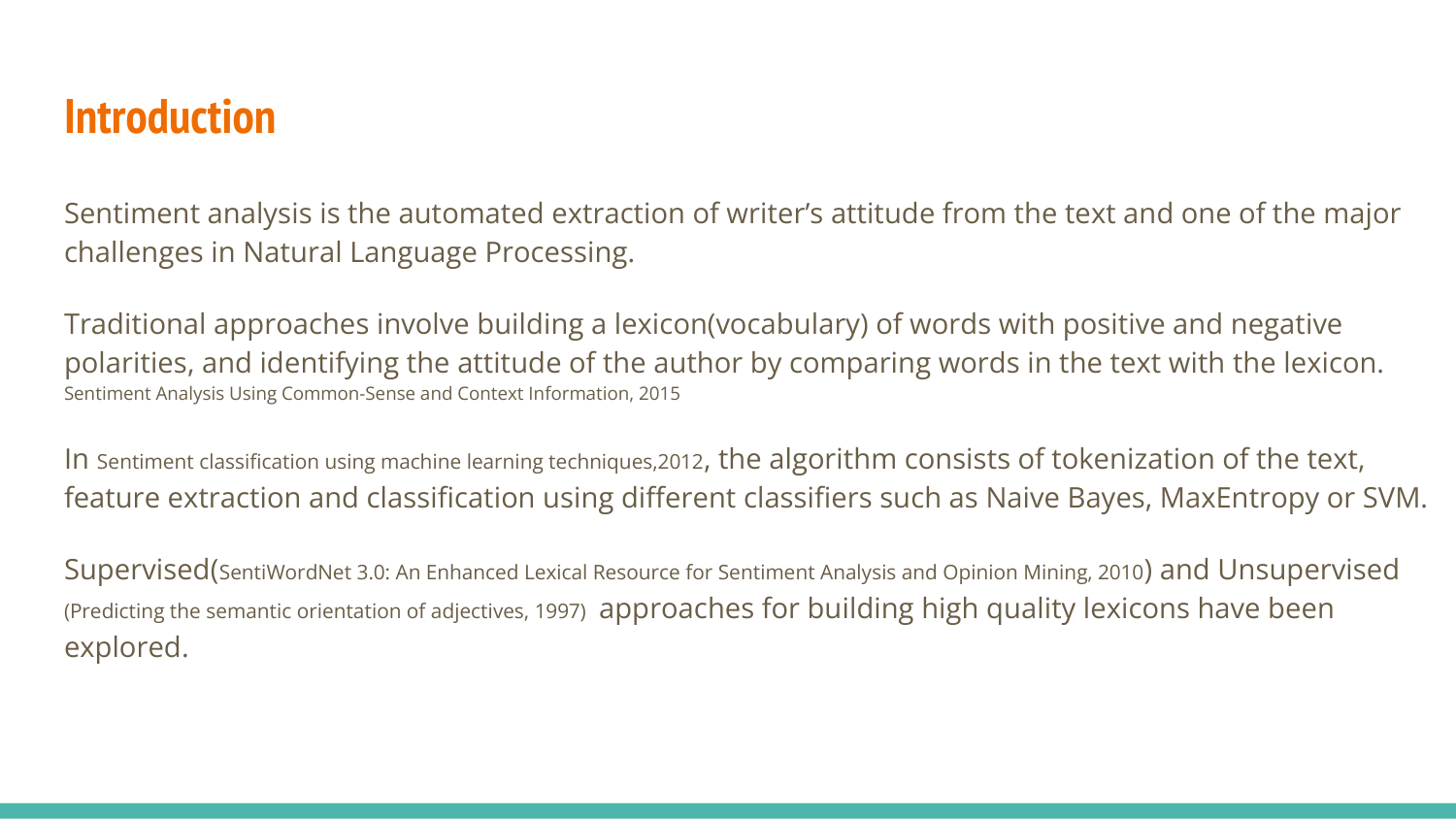

# Introduction
Sentiment analysis is the automated extraction of writer’s attitude from the text and one of the major challenges in Natural Language Processing.
Traditional approaches involve building a lexicon(vocabulary) of words with positive and negative polarities, and identifying the attitude of the author by comparing words in the text with the lexicon. Sentiment Analysis Using Common-Sense and Context Information, 2015
In Sentiment classification using machine learning techniques,2012, the algorithm consists of tokenization of the text, feature extraction and classification using different classifiers such as Naive Bayes, MaxEntropy or SVM.
Supervised(SentiWordNet 3.0: An Enhanced Lexical Resource for Sentiment Analysis and Opinion Mining, 2010) and Unsupervised (Predicting the semantic orientation of adjectives, 1997)  approaches for building high quality lexicons have been explored.